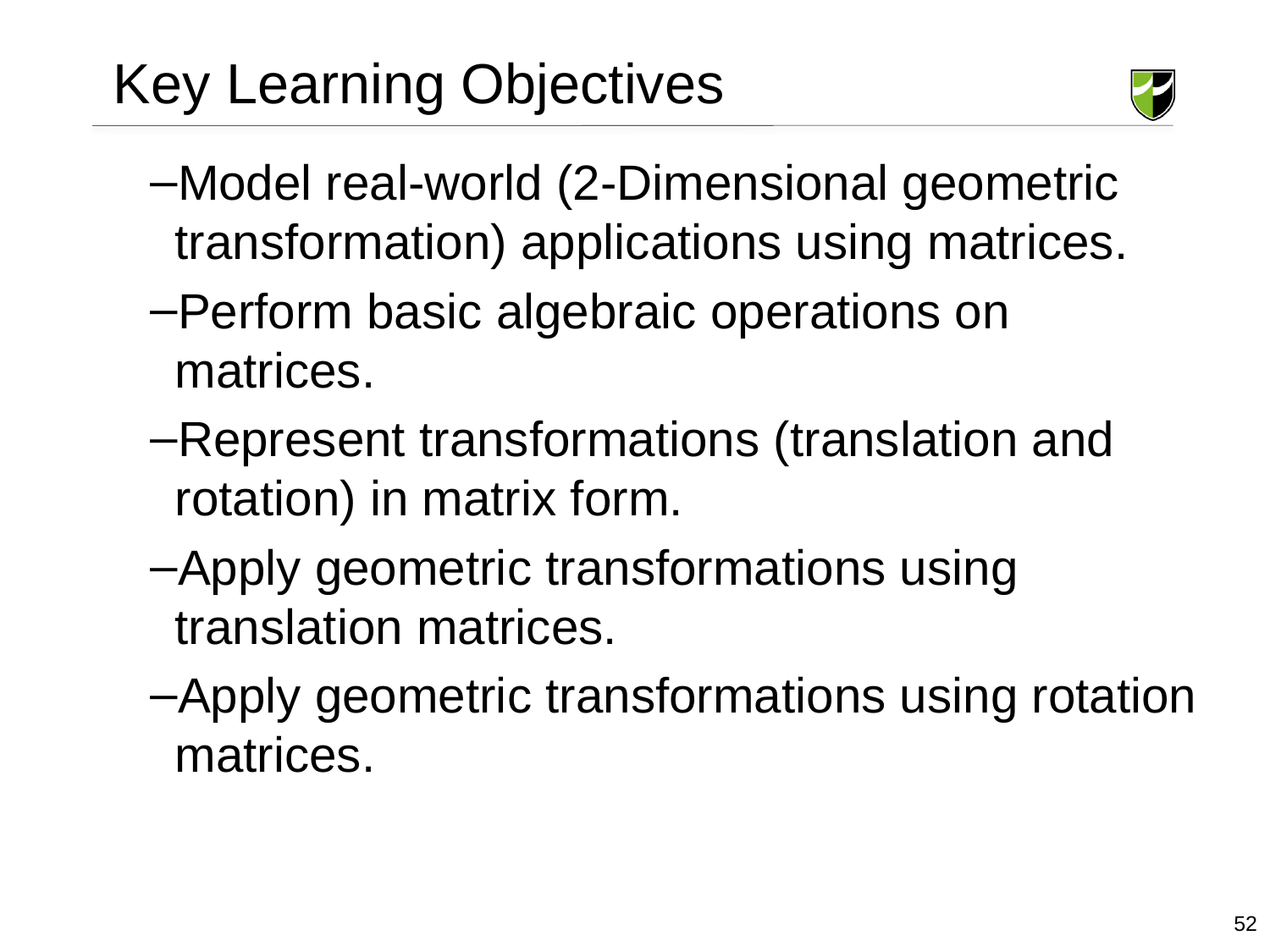

Key Learning Objectives
Model real-world (2-Dimensional geometric transformation) applications using matrices.
Perform basic algebraic operations on matrices.
Represent transformations (translation and rotation) in matrix form.
Apply geometric transformations using translation matrices.
Apply geometric transformations using rotation matrices.

52